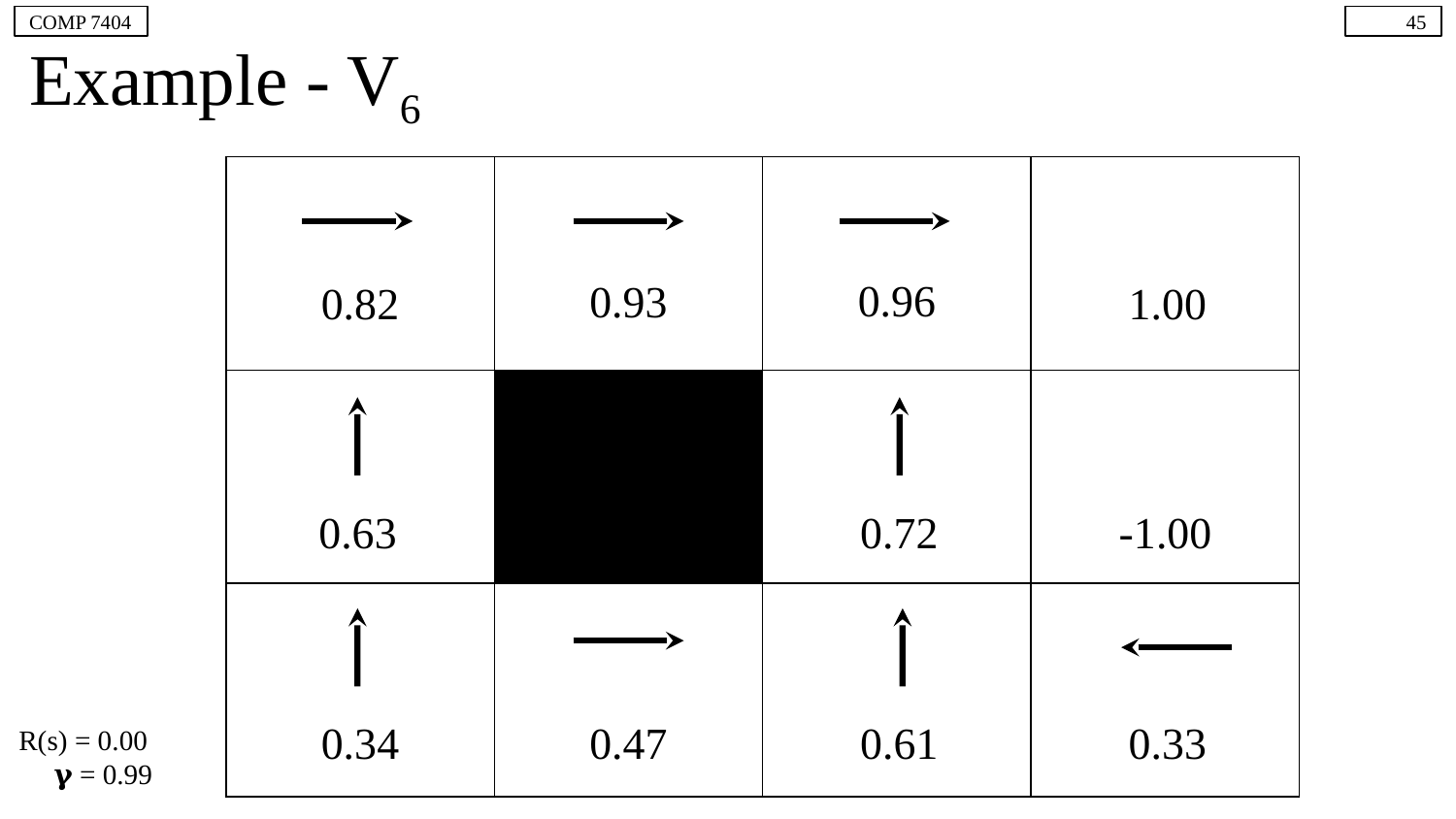

COMP 7404
45
# Example - V6
|  |  |  |  |
| --- | --- | --- | --- |
|  |  |  |  |
|  |  |  |  |
0.96
0.93
0.82
1.00

0.63
0.72
-1.00
R(s) = 0.00
     𝛄 = 0.99
0.34
0.47
0.61
0.33